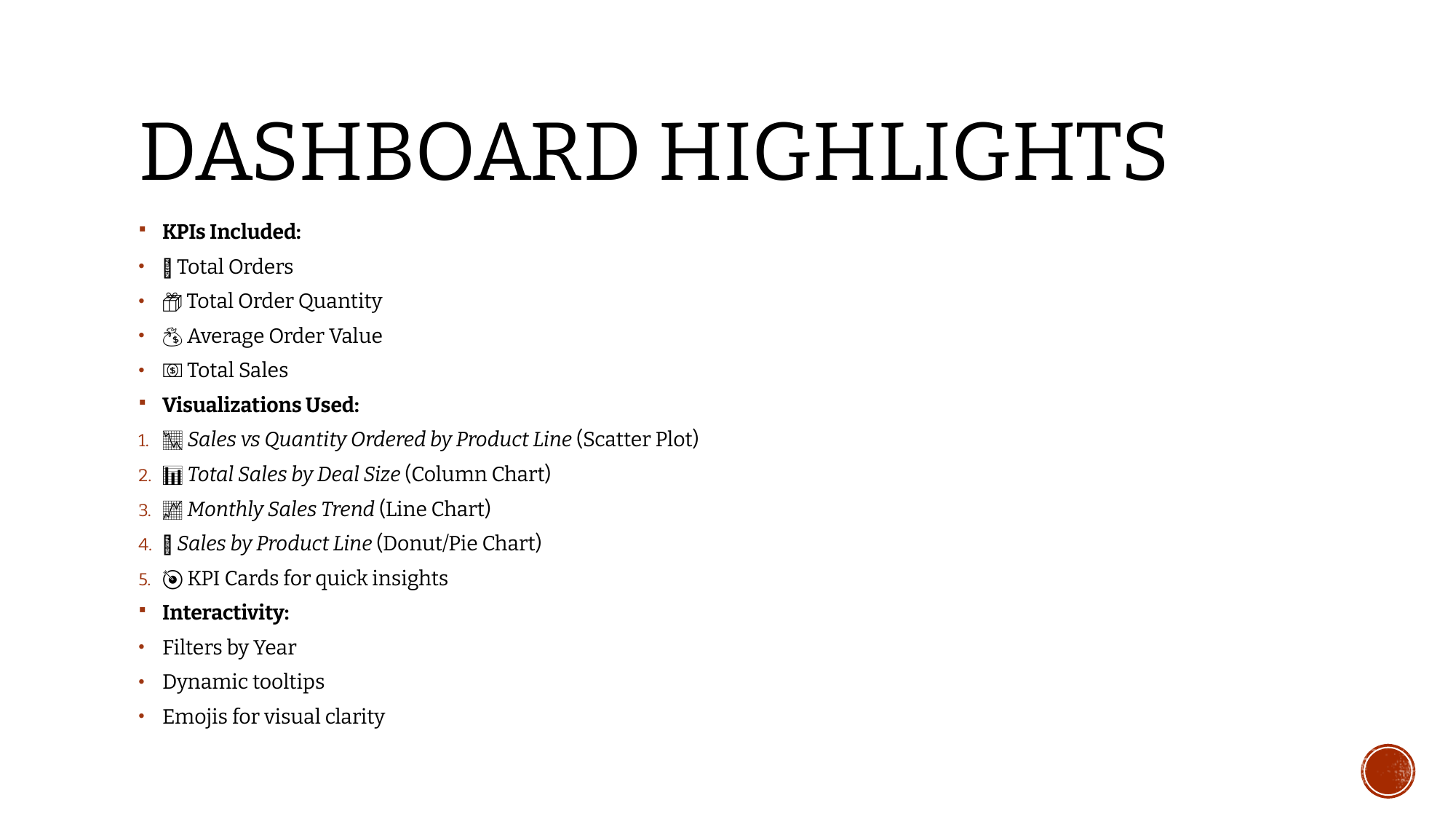

# Dashboard Highlights
KPIs Included:
🧾 Total Orders
📦 Total Order Quantity
💰 Average Order Value
💵 Total Sales
Visualizations Used:
📉 Sales vs Quantity Ordered by Product Line (Scatter Plot)
📊 Total Sales by Deal Size (Column Chart)
📈 Monthly Sales Trend (Line Chart)
🧩 Sales by Product Line (Donut/Pie Chart)
🎯 KPI Cards for quick insights
Interactivity:
Filters by Year
Dynamic tooltips
Emojis for visual clarity